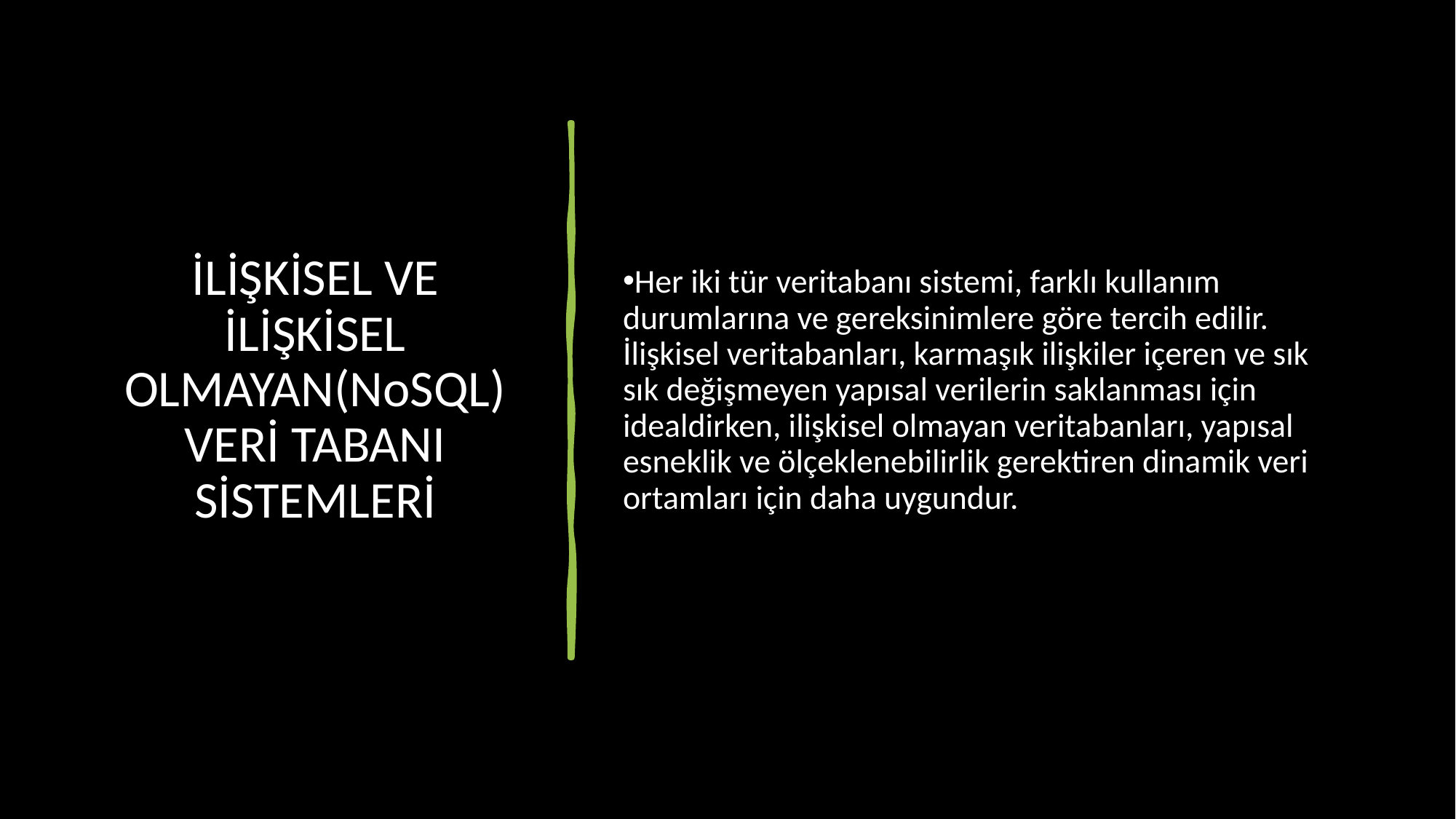

# İLİŞKİSEL VE İLİŞKİSEL OLMAYAN(NoSQL) VERİ TABANI SİSTEMLERİ
Her iki tür veritabanı sistemi, farklı kullanım durumlarına ve gereksinimlere göre tercih edilir. İlişkisel veritabanları, karmaşık ilişkiler içeren ve sık sık değişmeyen yapısal verilerin saklanması için idealdirken, ilişkisel olmayan veritabanları, yapısal esneklik ve ölçeklenebilirlik gerektiren dinamik veri ortamları için daha uygundur.